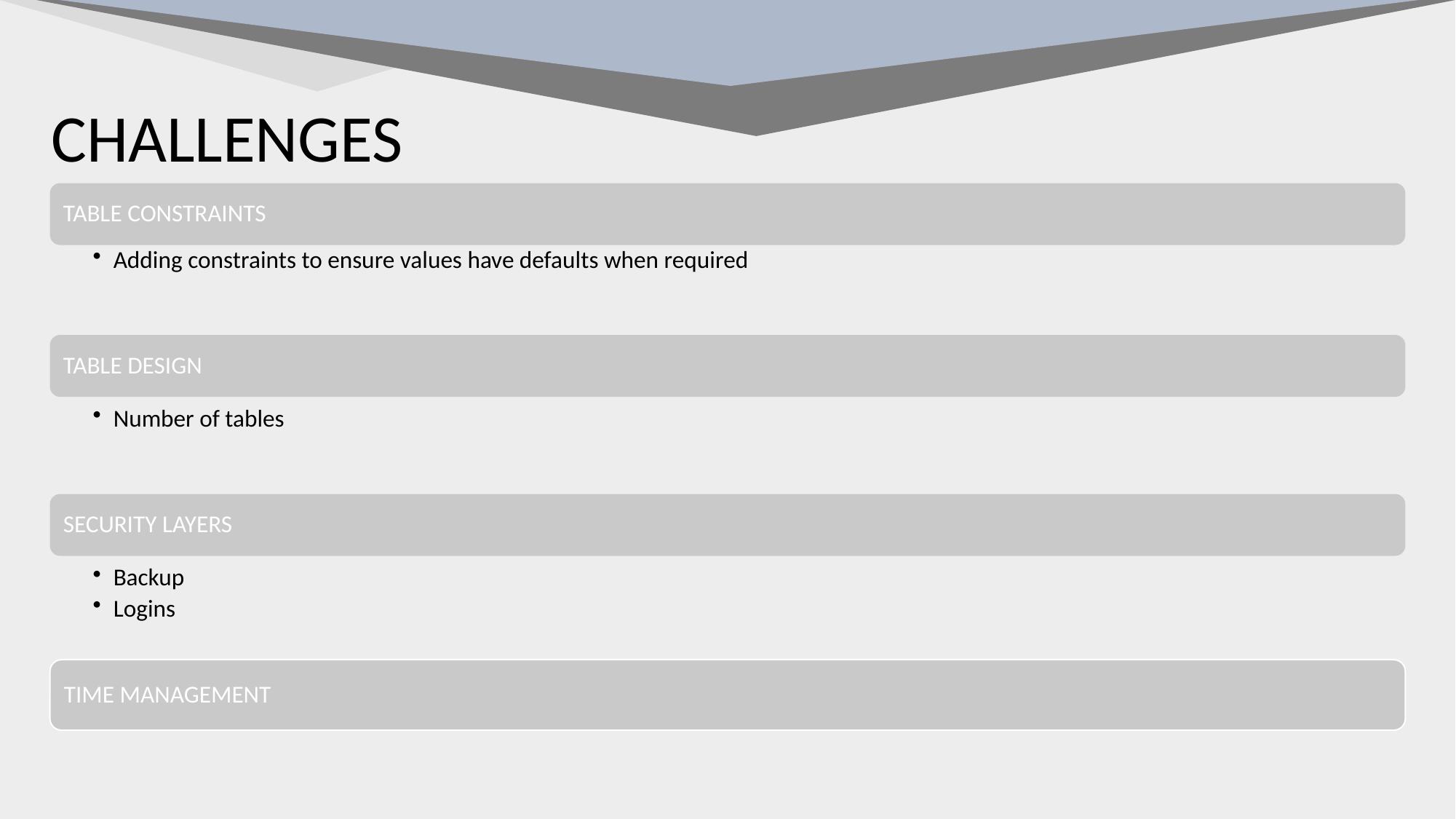

CHALLENGES
TABLE CONSTRAINTS
Adding constraints to ensure values have defaults when required
TABLE DESIGN
Number of tables
SECURITY LAYERS
Backup
Logins
TIME MANAGEMENT